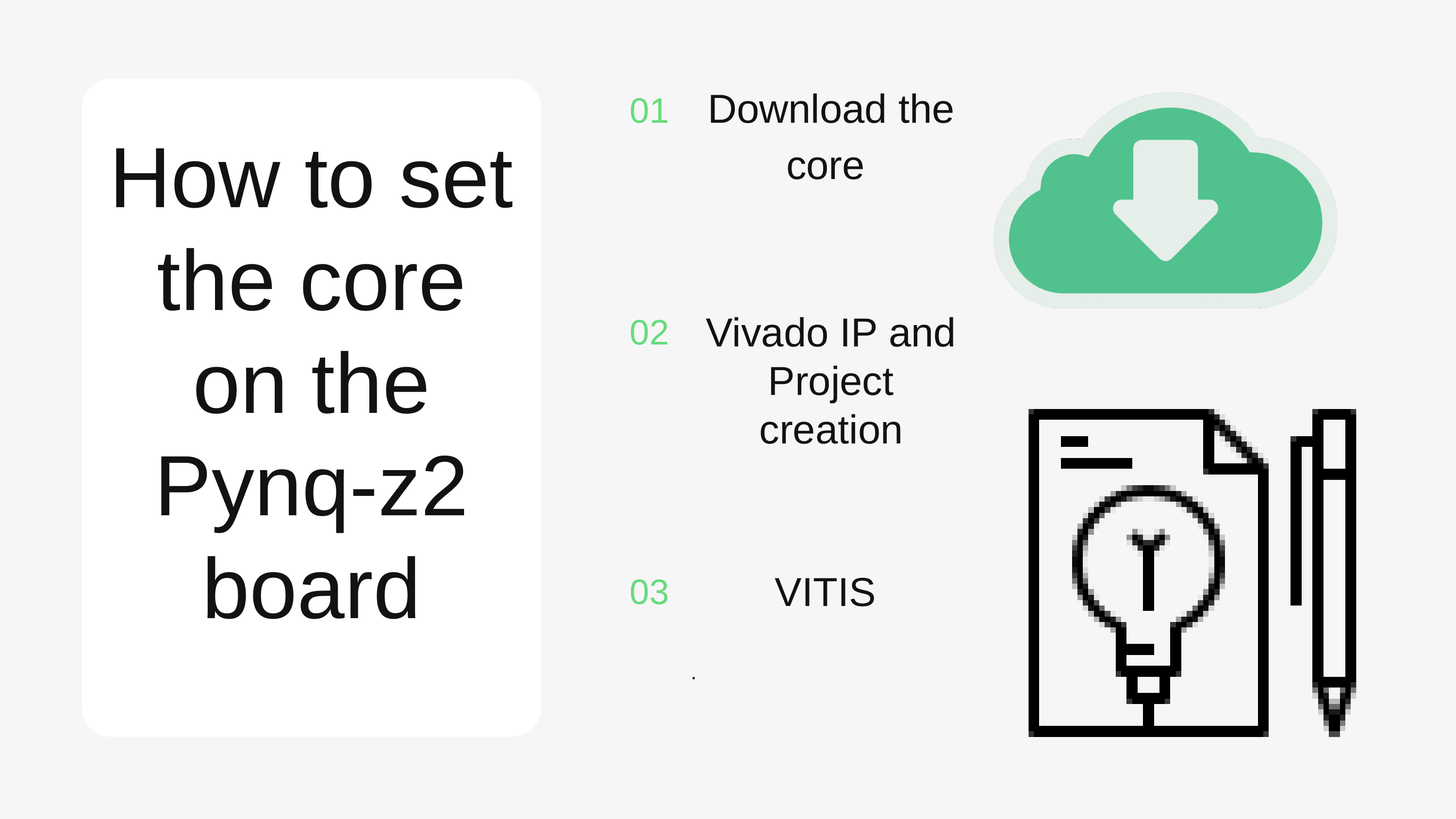

Download the core

01

How to set the core on the Pynq-z2 board
Vivado IP and Project creation
02

VITIS
03
.